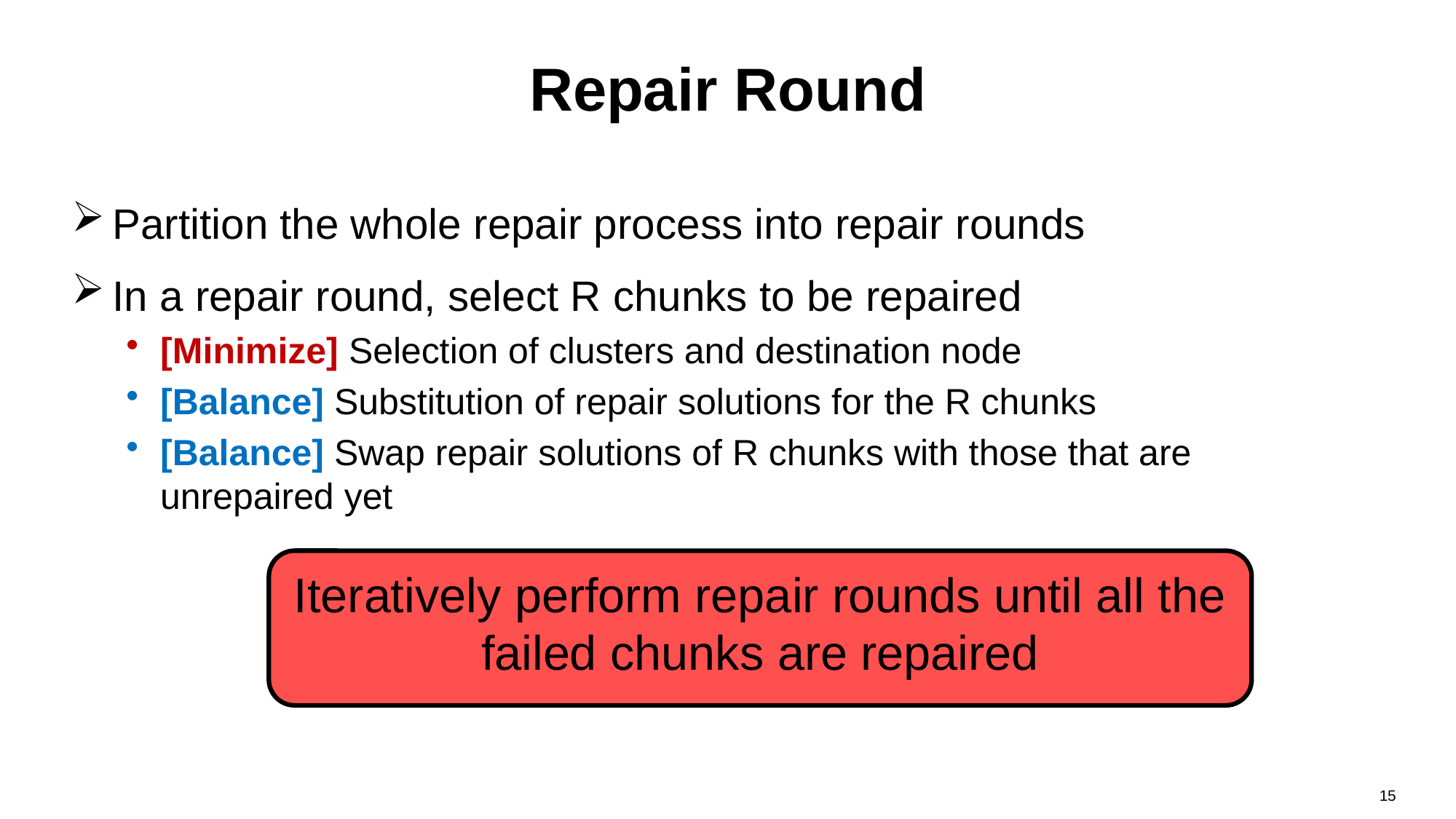

# Repair Round
Partition the whole repair process into repair rounds
In a repair round, select R chunks to be repaired
[Minimize] Selection of clusters and destination node
[Balance] Substitution of repair solutions for the R chunks
[Balance] Swap repair solutions of R chunks with those that are unrepaired yet
Iteratively perform repair rounds until all the failed chunks are repaired
15